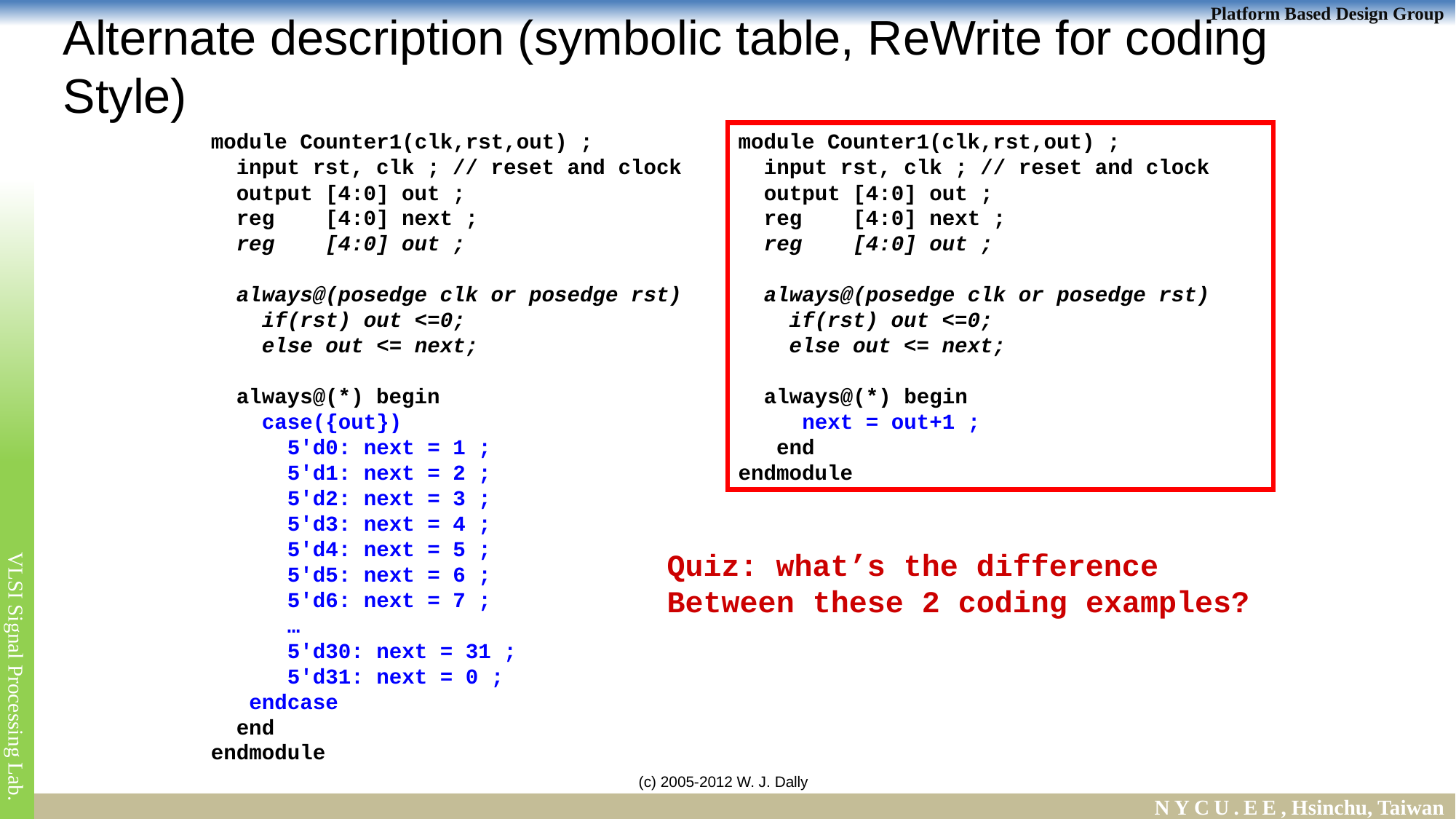

# Alternate description (symbolic table, ReWrite for coding Style)
module Counter1(clk,rst,out) ;
  input rst, clk ; // reset and clock
  output [4:0] out ;
  reg    [4:0] next ;
  reg    [4:0] out ;

  always@(posedge clk or posedge rst)
    if(rst) out <=0;
    else out <= next;

  always@(*) begin
    case({out})
      5'd0: next = 1 ;
      5'd1: next = 2 ;
      5'd2: next = 3 ;
      5'd3: next = 4 ;
      5'd4: next = 5 ;
      5'd5: next = 6 ;
      5'd6: next = 7 ;
      …
      5'd30: next = 31 ;
      5'd31: next = 0 ;
   endcase
  end
endmodule
module Counter1(clk,rst,out) ;
  input rst, clk ; // reset and clock
  output [4:0] out ;
  reg    [4:0] next ;
  reg    [4:0] out ;

  always@(posedge clk or posedge rst)
    if(rst) out <=0;
    else out <= next;

  always@(*) begin
     next = out+1 ;
   end
endmodule
Quiz: what’s the difference
Between these 2 coding examples?
(c) 2005-2012 W. J. Dally